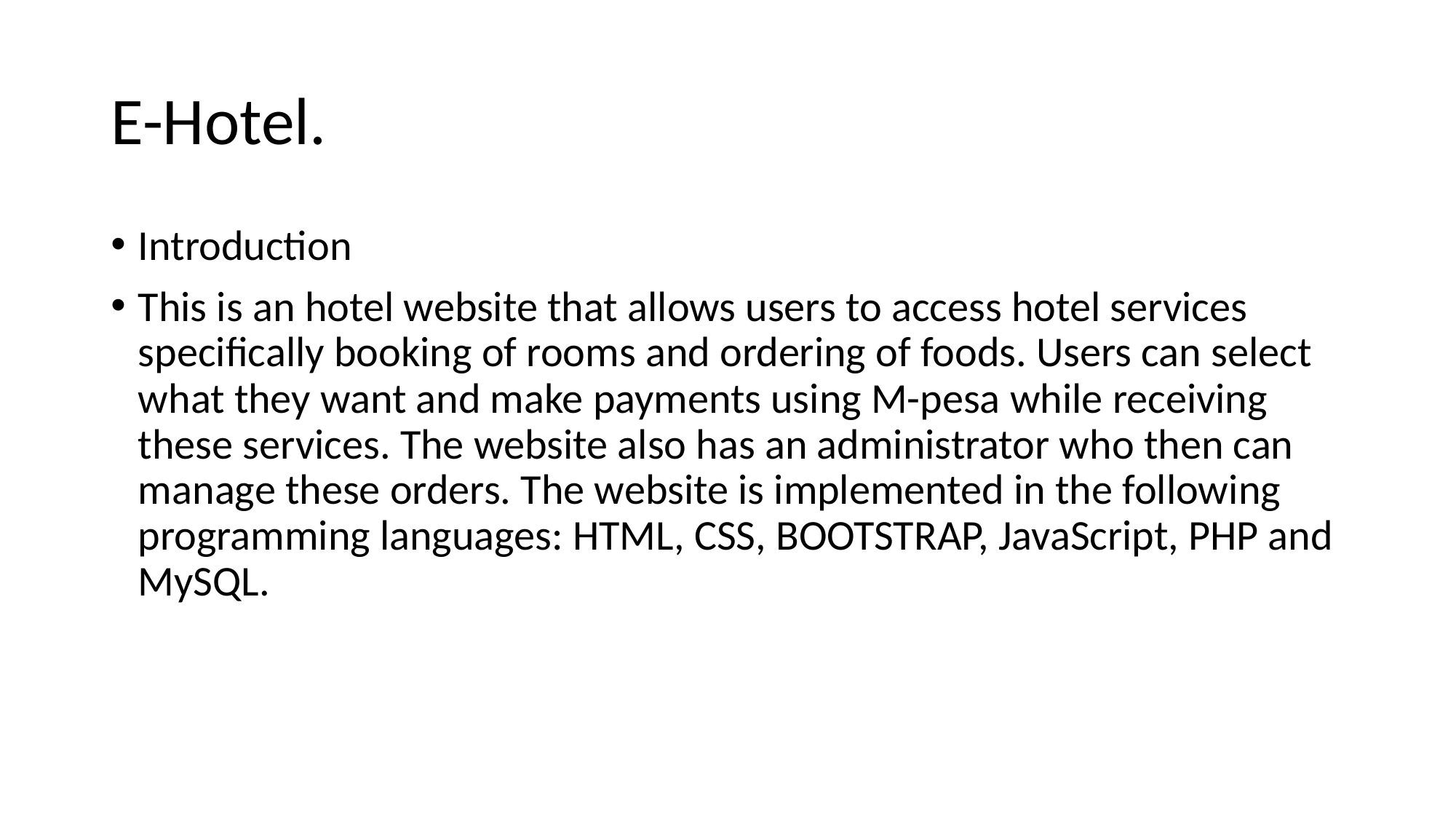

# E-Hotel.
Introduction
This is an hotel website that allows users to access hotel services specifically booking of rooms and ordering of foods. Users can select what they want and make payments using M-pesa while receiving these services. The website also has an administrator who then can manage these orders. The website is implemented in the following programming languages: HTML, CSS, BOOTSTRAP, JavaScript, PHP and MySQL.